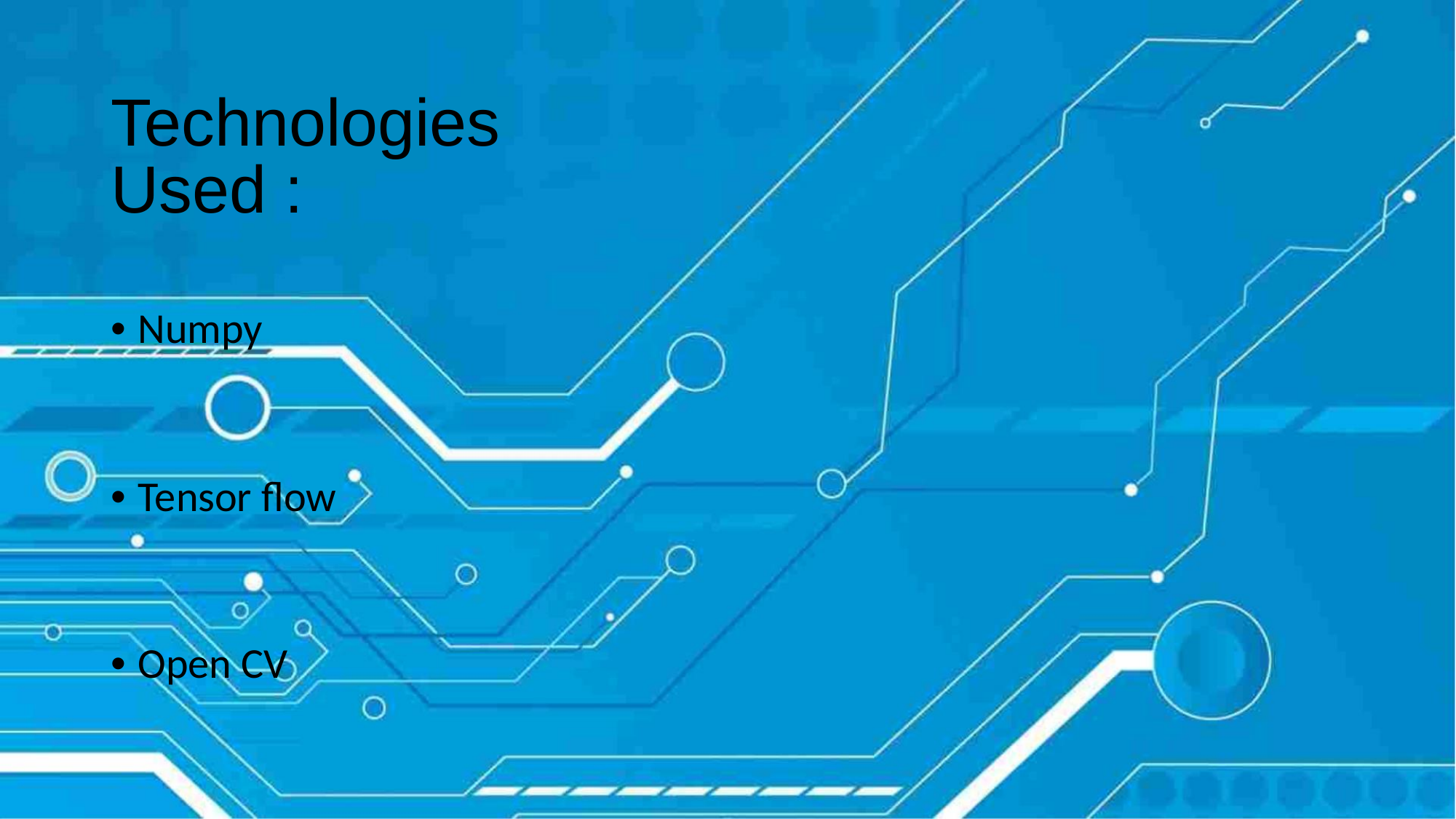

Technologies Used :
• Numpy
• Tensor flow
• Open CV